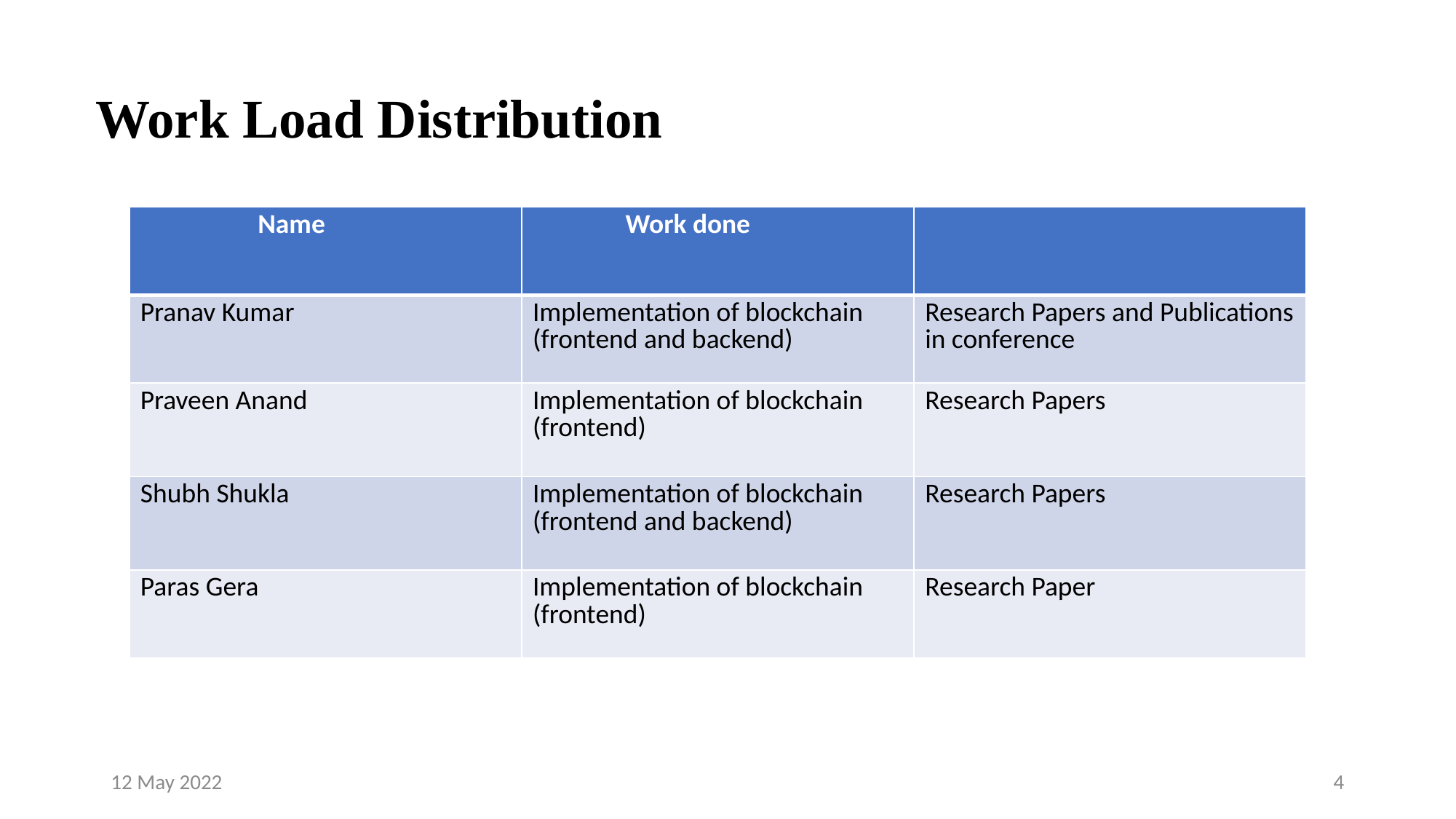

Work Load Distribution
| Name | Work done |  |
| --- | --- | --- |
| Pranav Kumar | Implementation of blockchain (frontend and backend) | Research Papers and Publications in conference |
| Praveen Anand | Implementation of blockchain (frontend) | Research Papers |
| Shubh Shukla | Implementation of blockchain (frontend and backend) | Research Papers |
| Paras Gera | Implementation of blockchain (frontend) | Research Paper |
12 May 2022
4